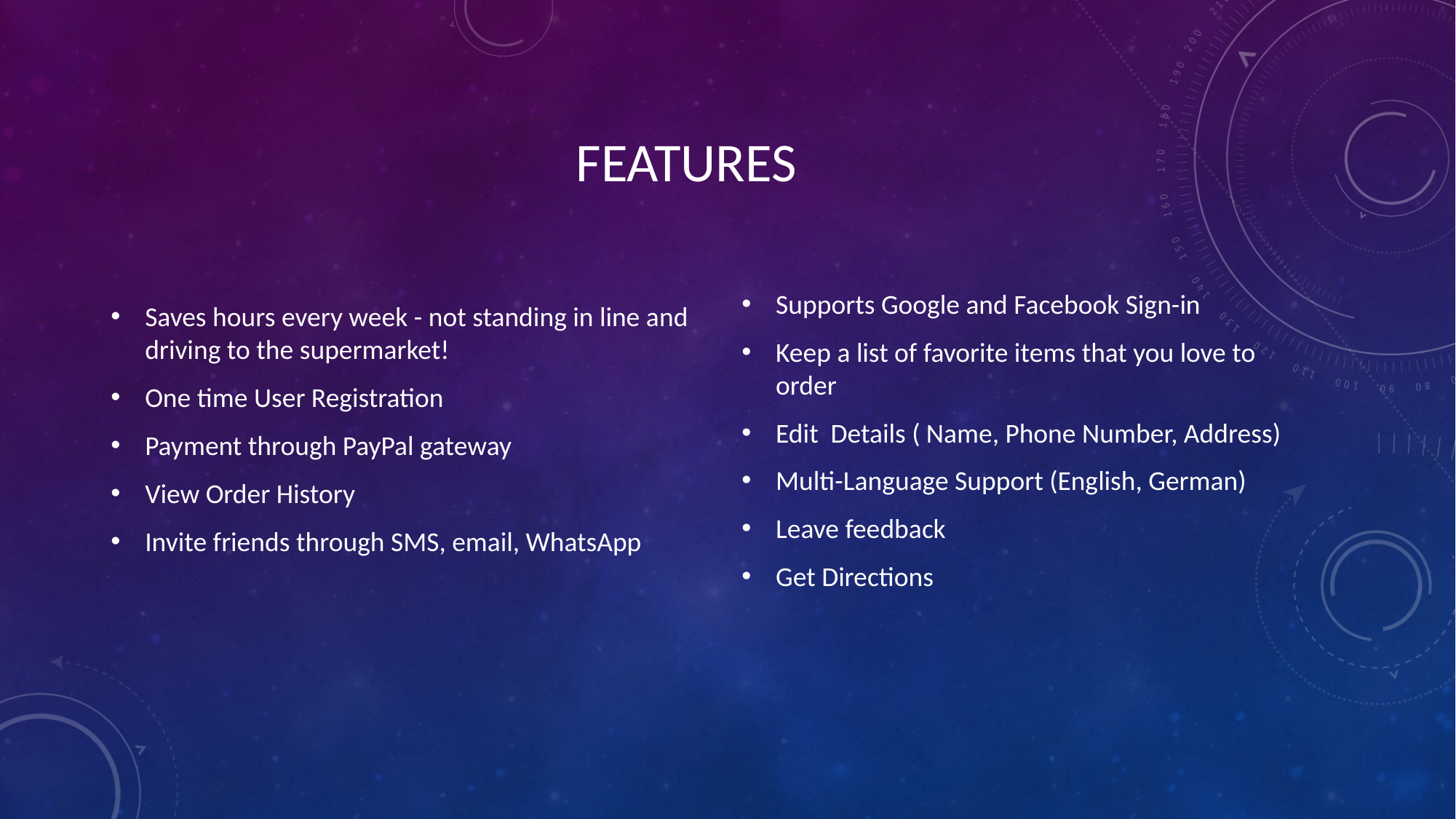

# Features
Saves hours every week - not standing in line and driving to the supermarket!
One time User Registration
Payment through PayPal gateway
View Order History
Invite friends through SMS, email, WhatsApp

Supports Google and Facebook Sign-in
Keep a list of favorite items that you love to order
Edit  Details ( Name, Phone Number, Address)
Multi-Language Support (English, German)
Leave feedback
Get Directions